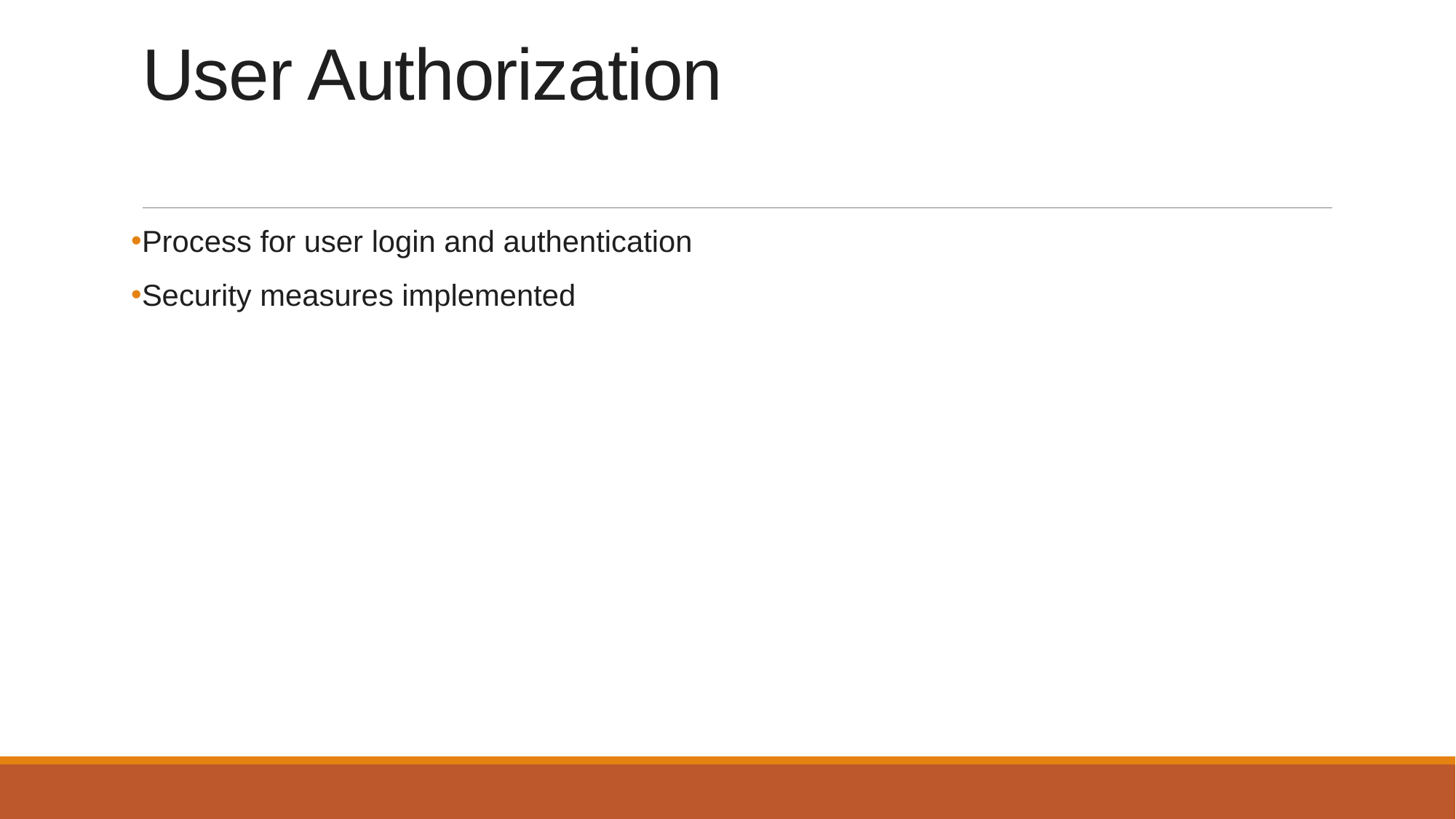

# User Authorization
Process for user login and authentication
Security measures implemented